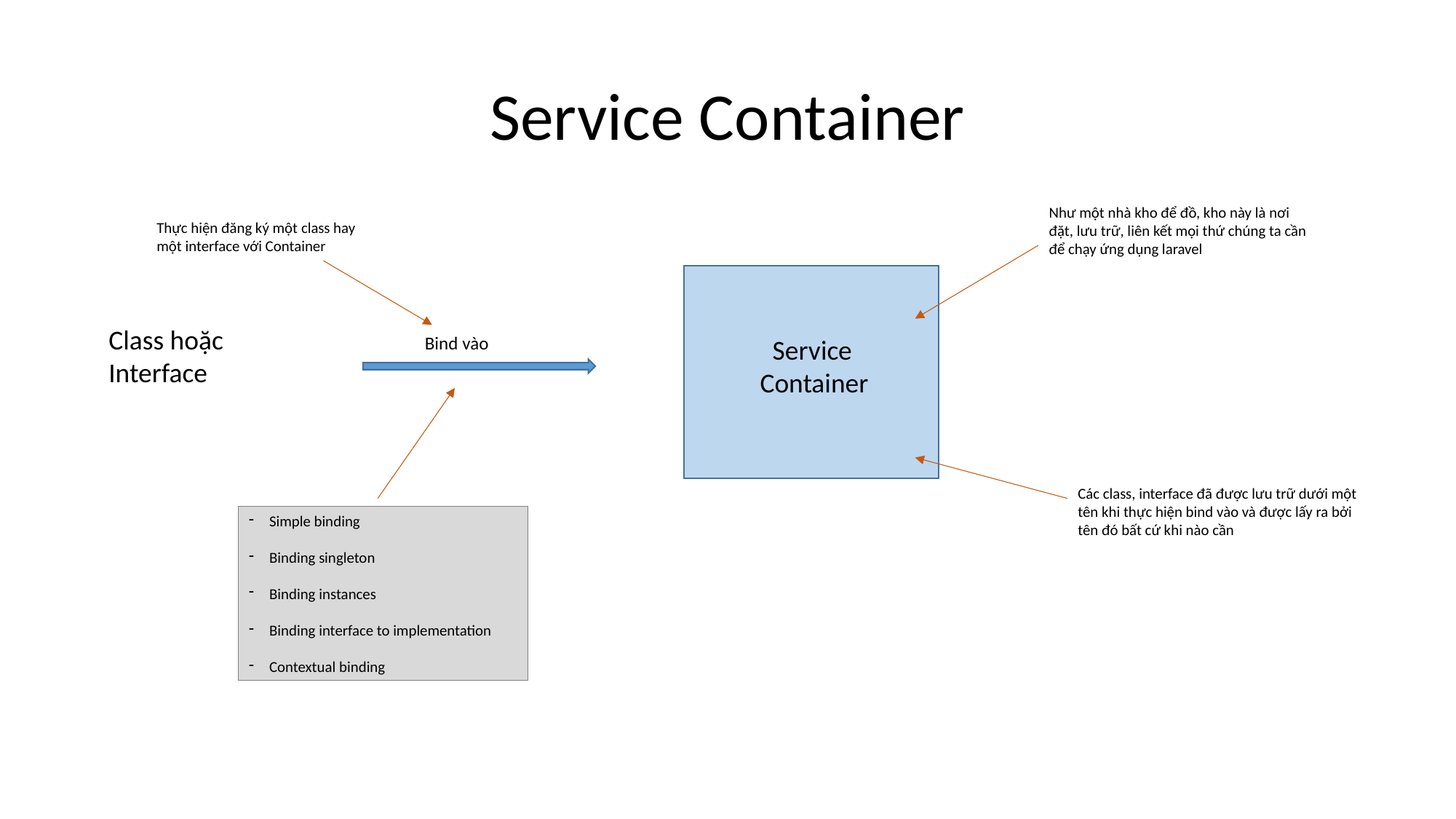

# Service Container
Như một nhà kho để đồ, kho này là nơi đặt, lưu trữ, liên kết mọi thứ chúng ta cần để chạy ứng dụng laravel
Thực hiện đăng ký một class hay một interface với Container

Class hoặc Interface
Bind vào
  Service   Container

Các class, interface đã được lưu trữ dưới một tên khi thực hiện bind vào và được lấy ra bởi tên đó bất cứ khi nào cần
Simple binding

Binding singleton

Binding instances

Binding interface to implementation

Contextual binding